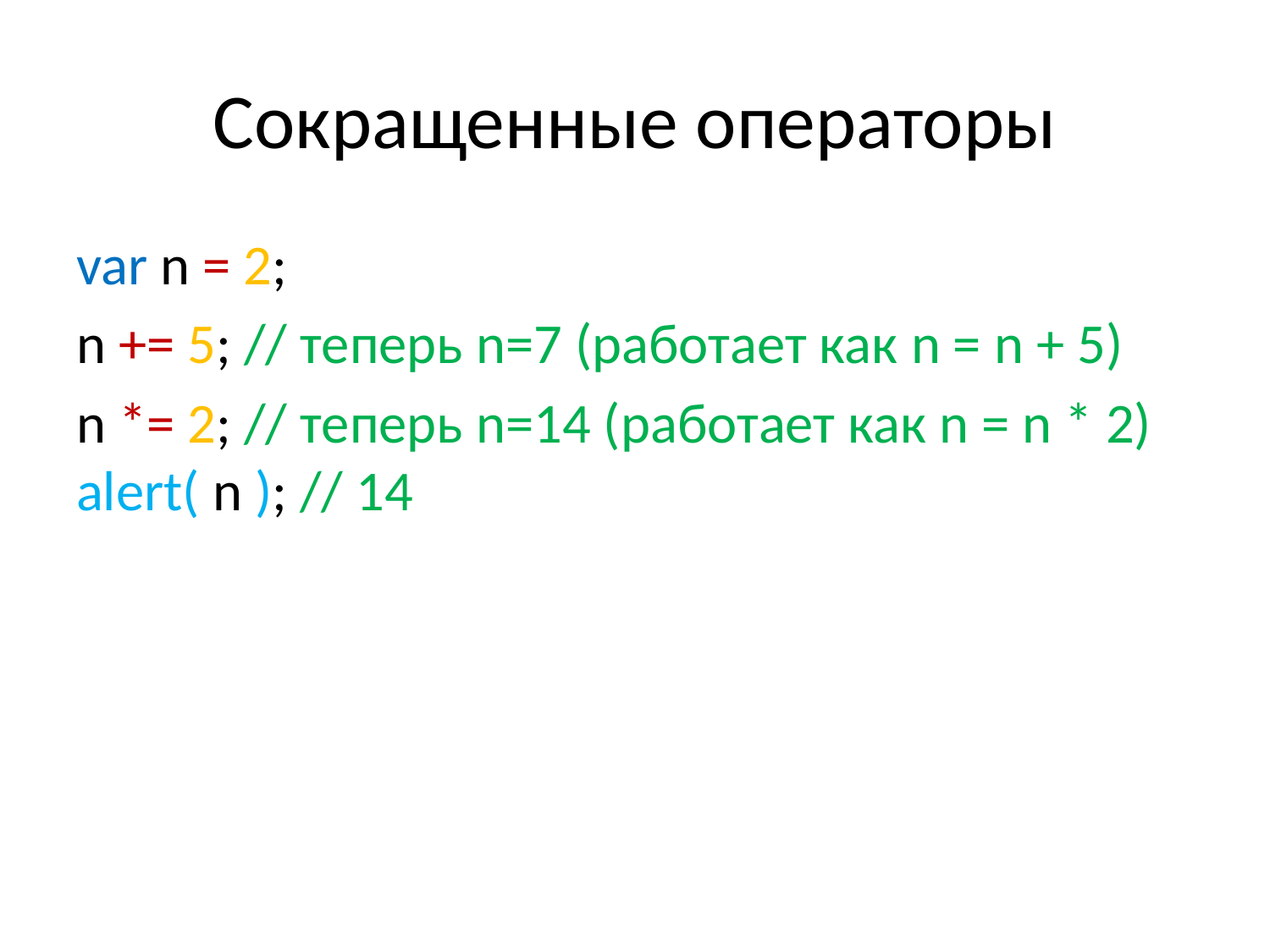

# Сокращенные операторы
var n = 2;
n += 5; // теперь n=7 (работает как n = n + 5)
n *= 2; // теперь n=14 (работает как n = n * 2) alert( n ); // 14